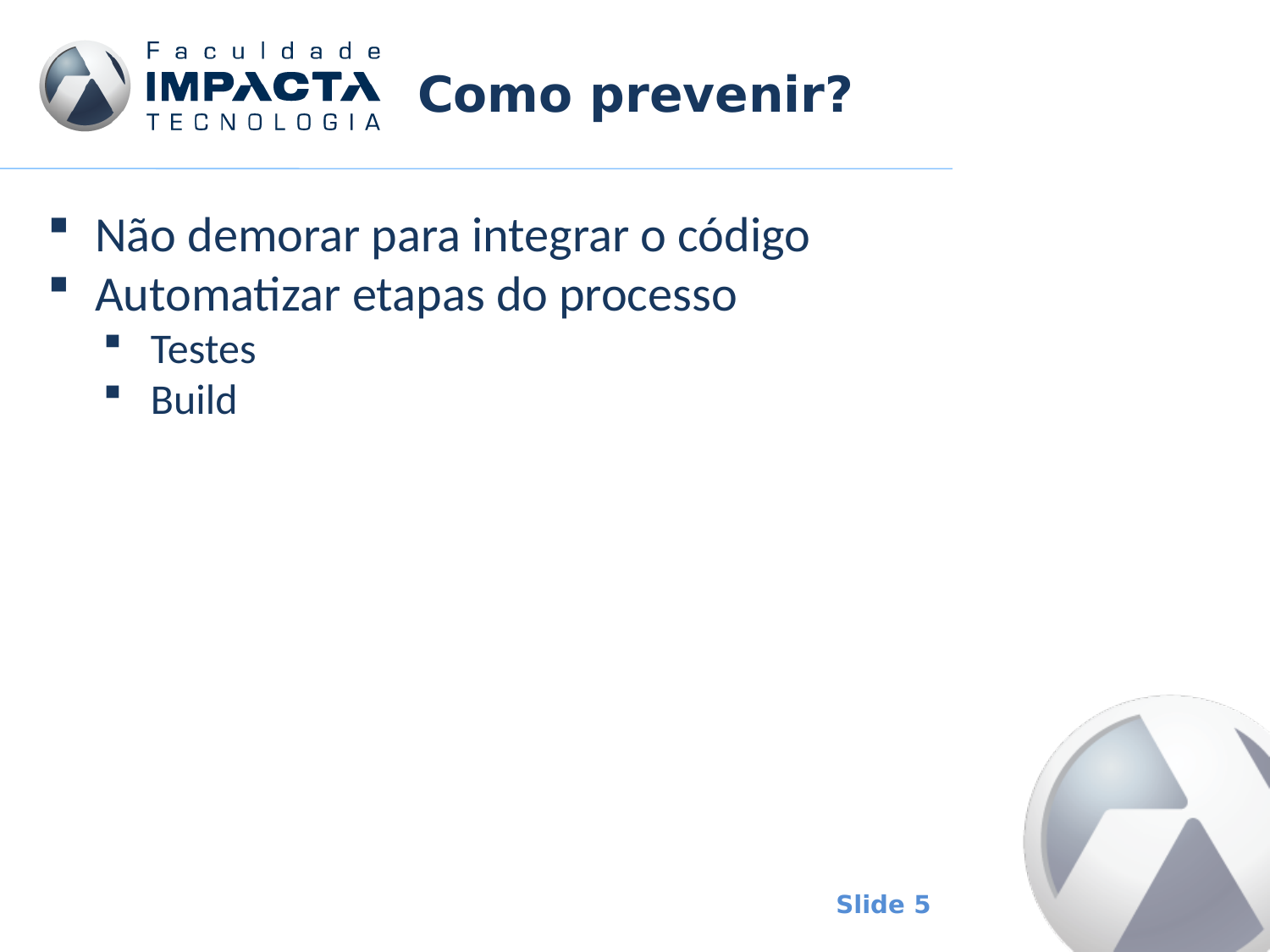

# Como prevenir?
Não demorar para integrar o código
Automatizar etapas do processo
Testes
Build